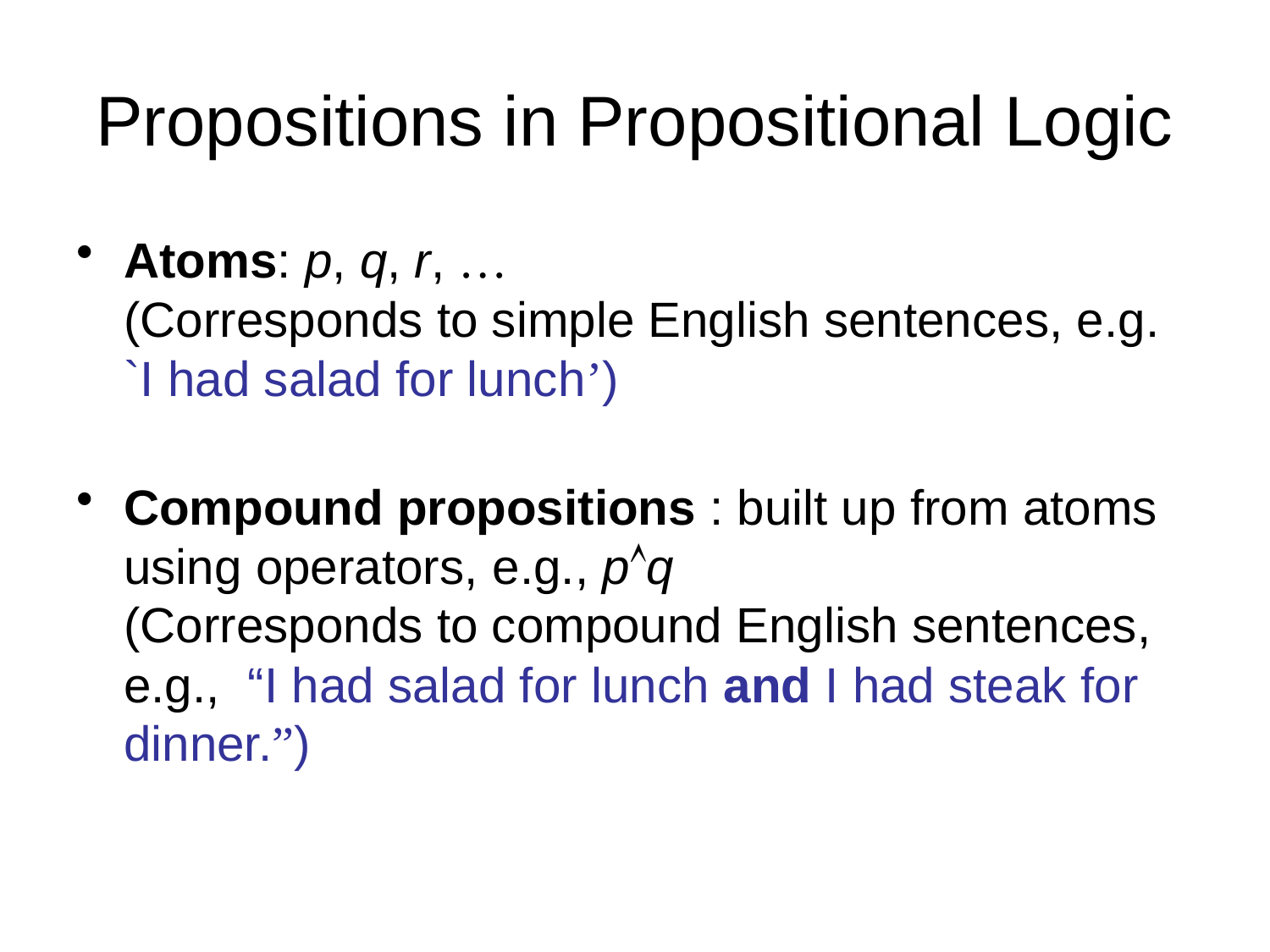

# Propositions in Propositional Logic
Atoms: p, q, r, …
(Corresponds to simple English sentences, e.g.
`I had salad for lunch’)
Compound propositions : built up from atoms using operators, e.g., p∧q
(Corresponds to compound English sentences, e.g.,  “I had salad for lunch and I had steak for dinner.”)
12